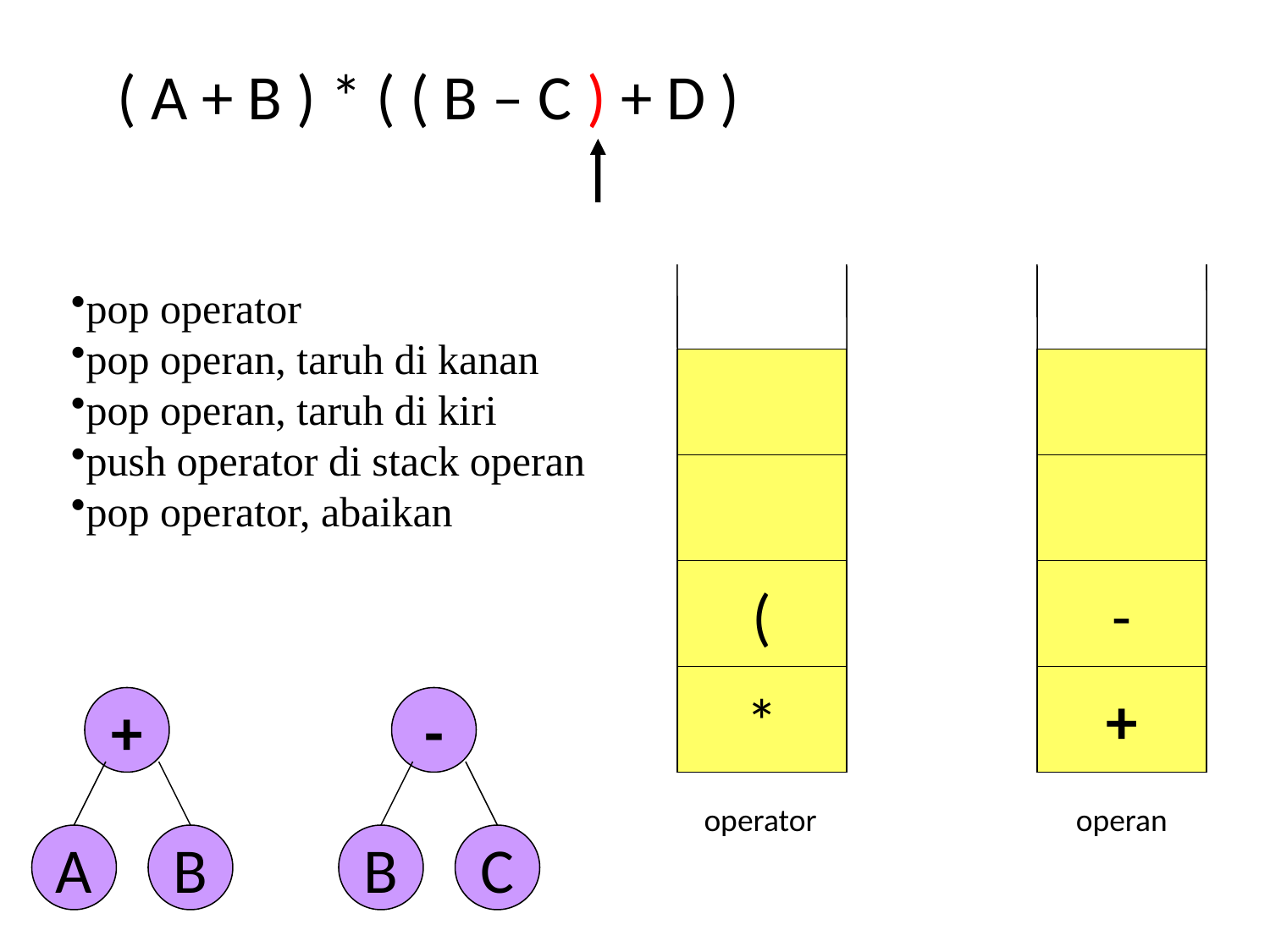

( A + B ) * ( ( B – C ) + D )

pop operator
pop operan, taruh di kanan
pop operan, taruh di kiri
push operator di stack operan
pop operator, abaikan

(
-
*
+
+

A
B
-

B
C
operator
operan